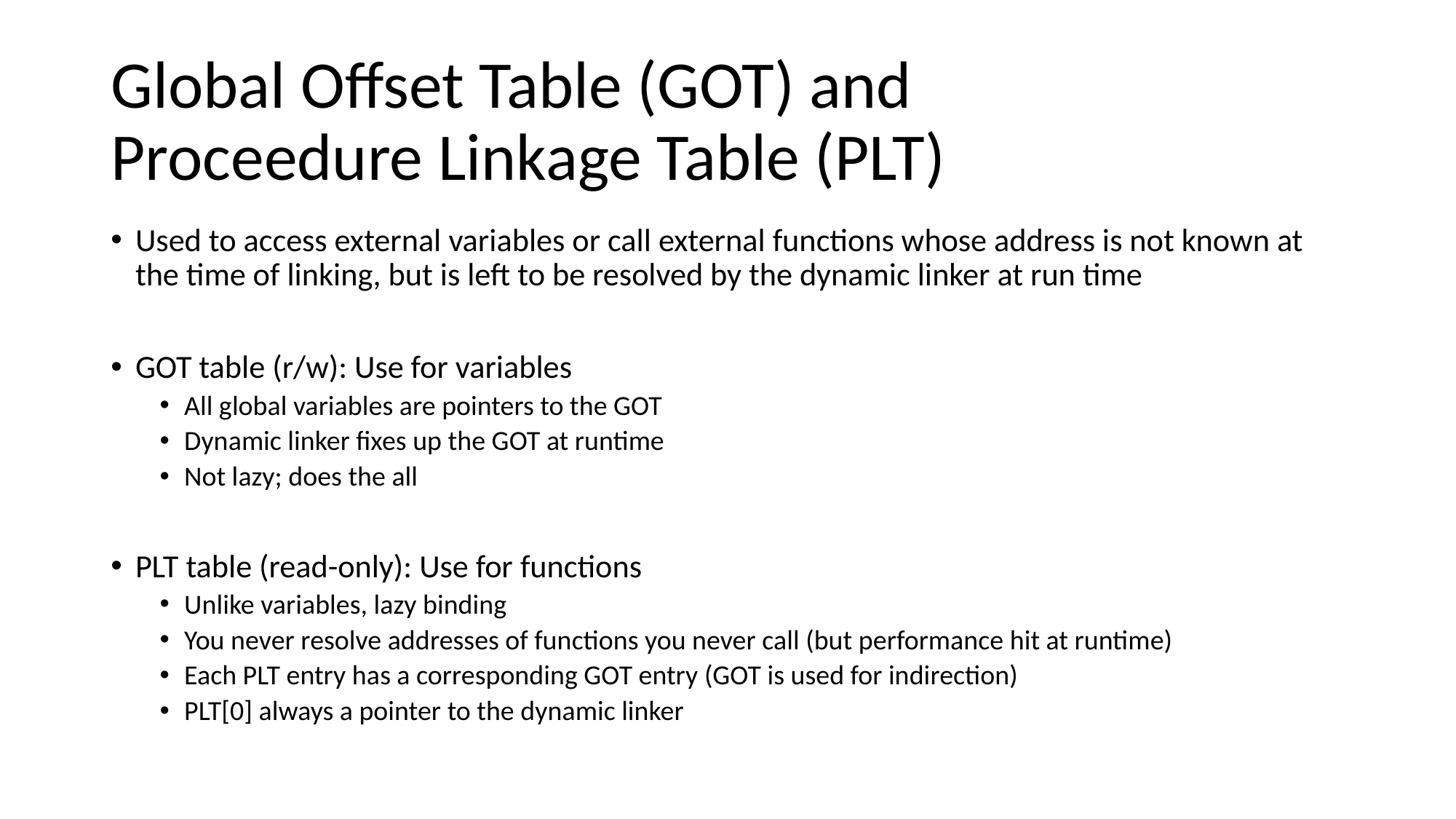

# Global Offset Table (GOT) and Proceedure Linkage Table (PLT)
Used to access external variables or call external functions whose address is not known at the time of linking, but is left to be resolved by the dynamic linker at run time

GOT table (r/w): Use for variables
All global variables are pointers to the GOT
Dynamic linker fixes up the GOT at runtime
Not lazy; does the all

PLT table (read-only): Use for functions
Unlike variables, lazy binding
You never resolve addresses of functions you never call (but performance hit at runtime)
Each PLT entry has a corresponding GOT entry (GOT is used for indirection)
PLT[0] always a pointer to the dynamic linker